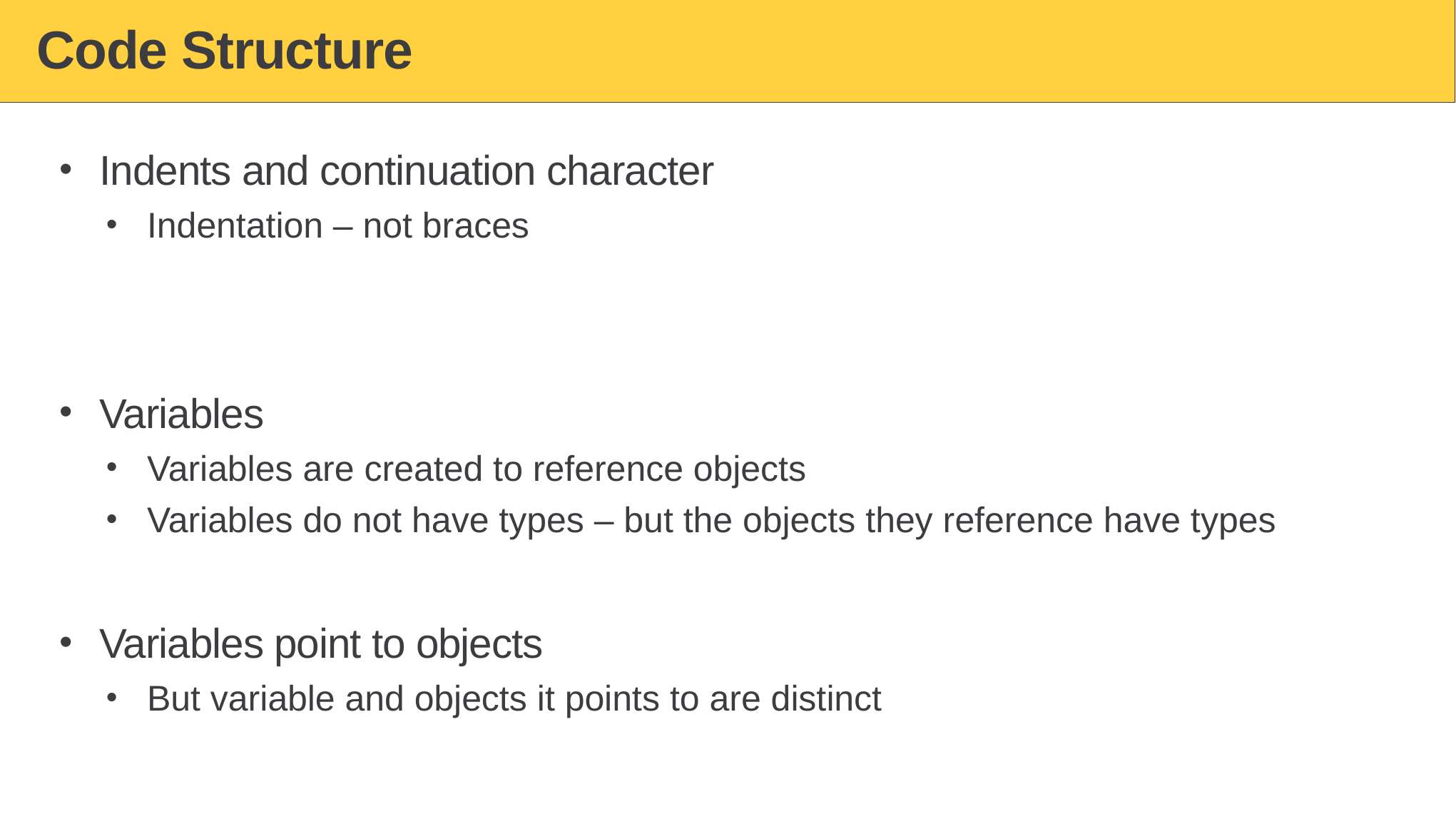

# Code Structure
Indents and continuation character
Indentation – not braces

Variables
Variables are created to reference objects
Variables do not have types – but the objects they reference have types

Variables point to objects
But variable and objects it points to are distinct